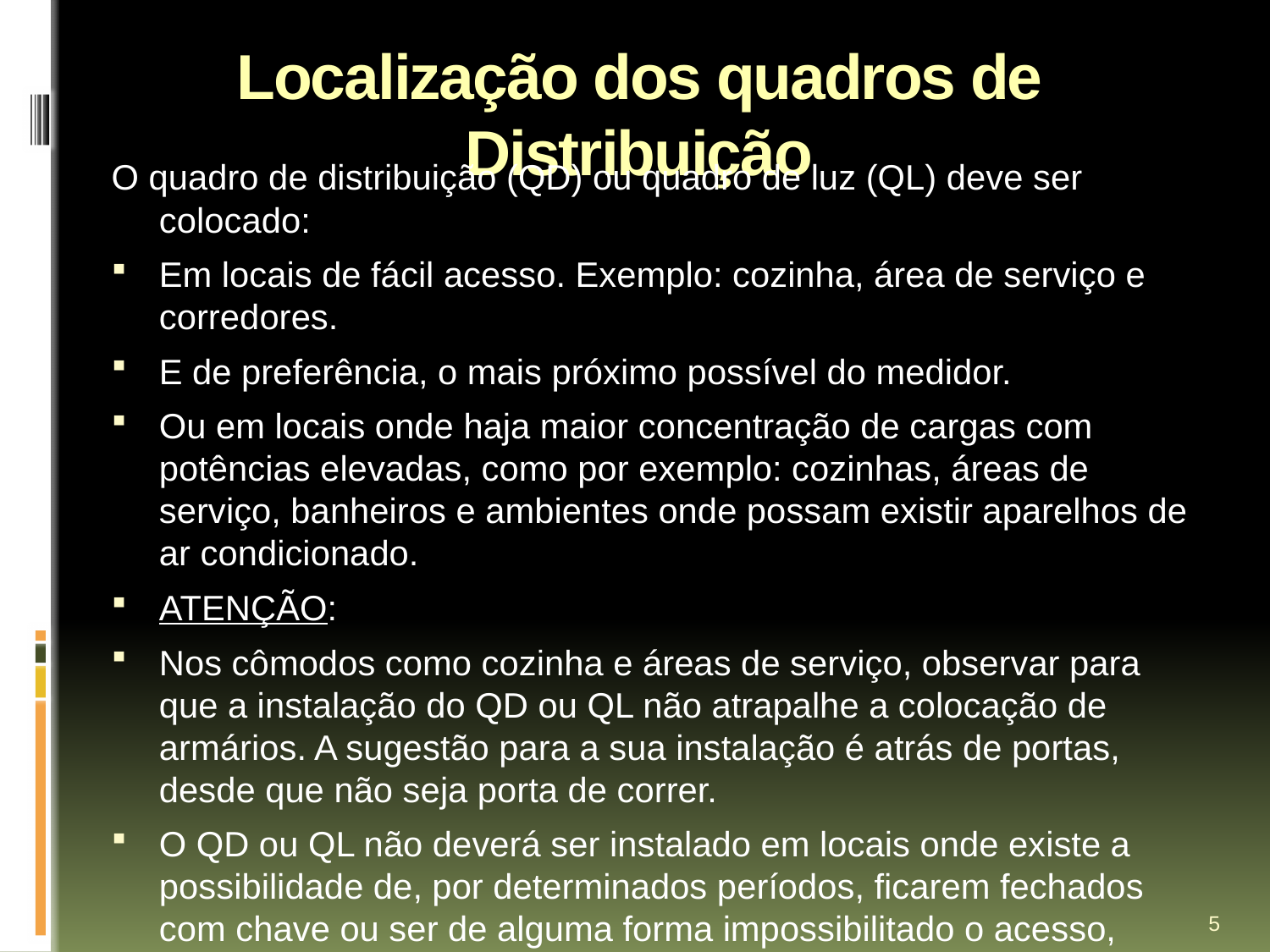

# Localização dos quadros de Distribuição
O quadro de distribuição (QD) ou quadro de luz (QL) deve ser colocado:
Em locais de fácil acesso. Exemplo: cozinha, área de serviço e corredores.
E de preferência, o mais próximo possível do medidor.
Ou em locais onde haja maior concentração de cargas com potências elevadas, como por exemplo: cozinhas, áreas de serviço, banheiros e ambientes onde possam existir aparelhos de ar condicionado.
ATENÇÃO:
Nos cômodos como cozinha e áreas de serviço, observar para que a instalação do QD ou QL não atrapalhe a colocação de armários. A sugestão para a sua instalação é atrás de portas, desde que não seja porta de correr.
O QD ou QL não deverá ser instalado em locais onde existe a possibilidade de, por determinados períodos, ficarem fechados com chave ou ser de alguma forma impossibilitado o acesso, como por exemplo: quartos, sótãos, depósitos, porões e banheiros.

5